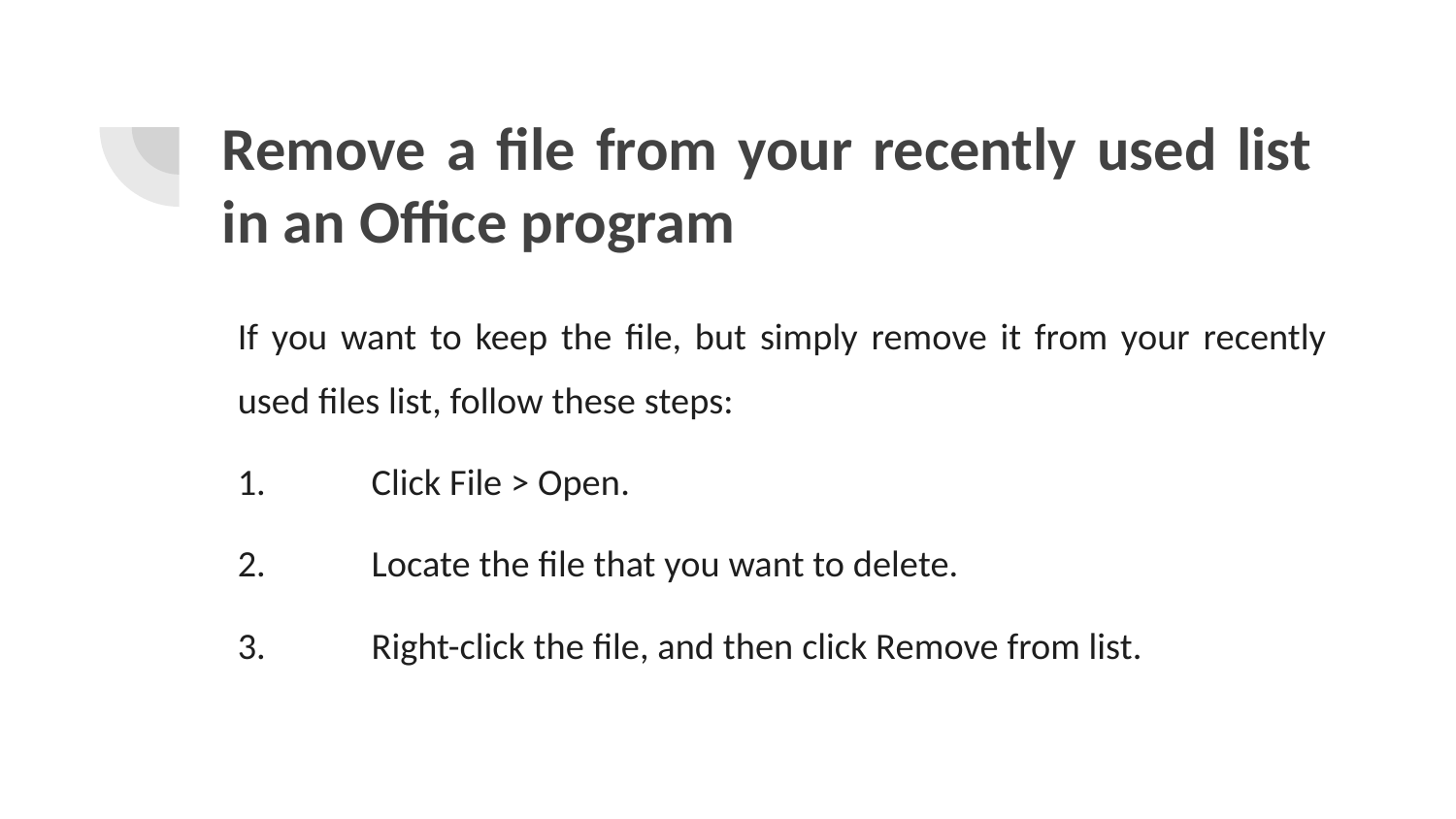

# Remove a file from your recently used list in an Office program
If you want to keep the file, but simply remove it from your recently used files list, follow these steps:
1.	Click File > Open.
2.	Locate the file that you want to delete.
3.	Right-click the file, and then click Remove from list.